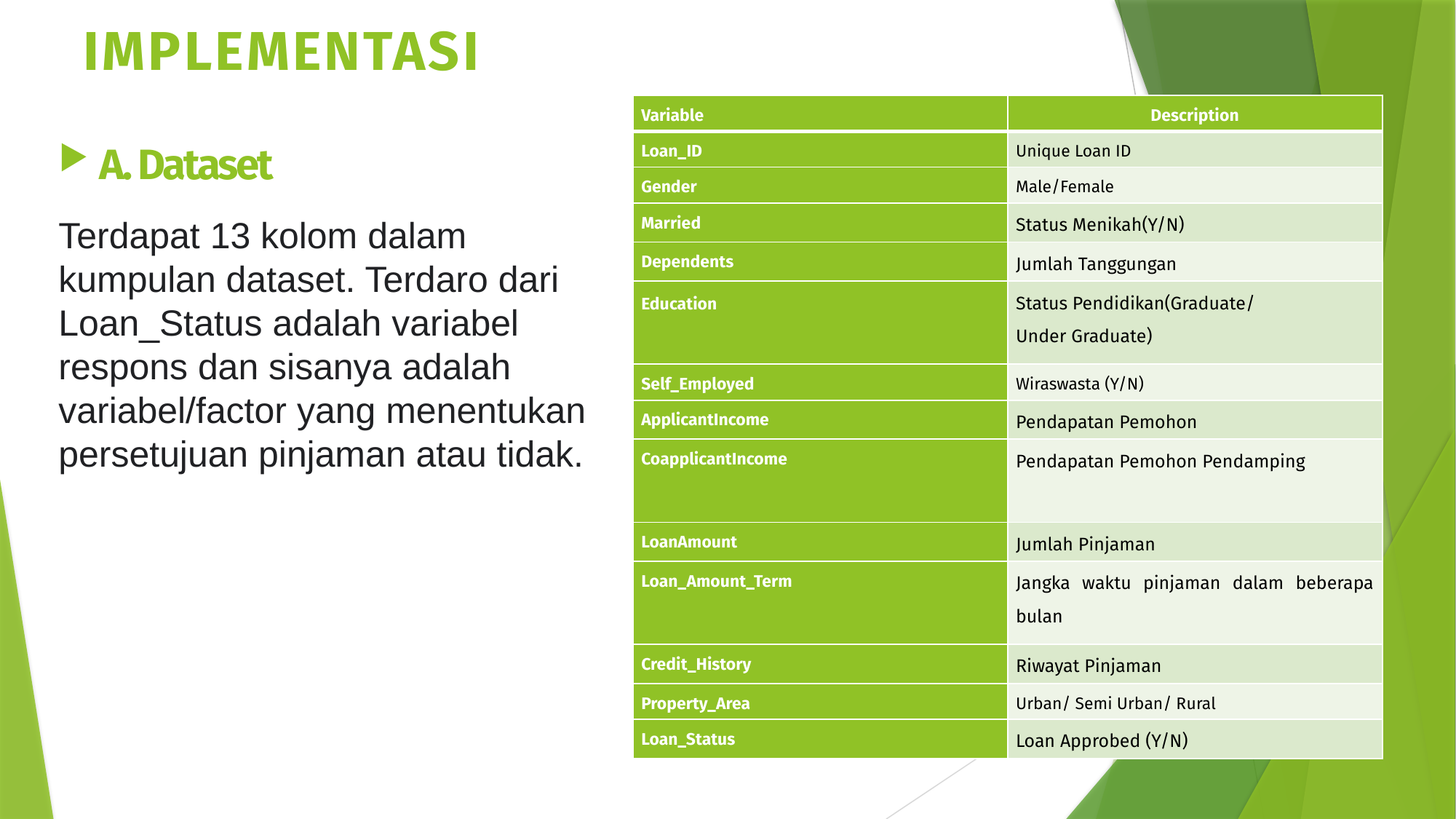

IMPLEMENTASI
| Variable | Description |
| --- | --- |
| Loan\_ID | Unique Loan ID |
| Gender | Male/Female |
| Married | Status Menikah(Y/N) |
| Dependents | Jumlah Tanggungan |
| Education | Status Pendidikan(Graduate/ Under Graduate) |
| Self\_Employed | Wiraswasta (Y/N) |
| ApplicantIncome | Pendapatan Pemohon |
| CoapplicantIncome | Pendapatan Pemohon Pendamping |
| LoanAmount | Jumlah Pinjaman |
| Loan\_Amount\_Term | Jangka waktu pinjaman dalam beberapa bulan |
| Credit\_History | Riwayat Pinjaman |
| Property\_Area | Urban/ Semi Urban/ Rural |
| Loan\_Status | Loan Approbed (Y/N) |

A. Dataset
Terdapat 13 kolom dalam kumpulan dataset. Terdaro dari Loan_Status adalah variabel respons dan sisanya adalah variabel/factor yang menentukan persetujuan pinjaman atau tidak.